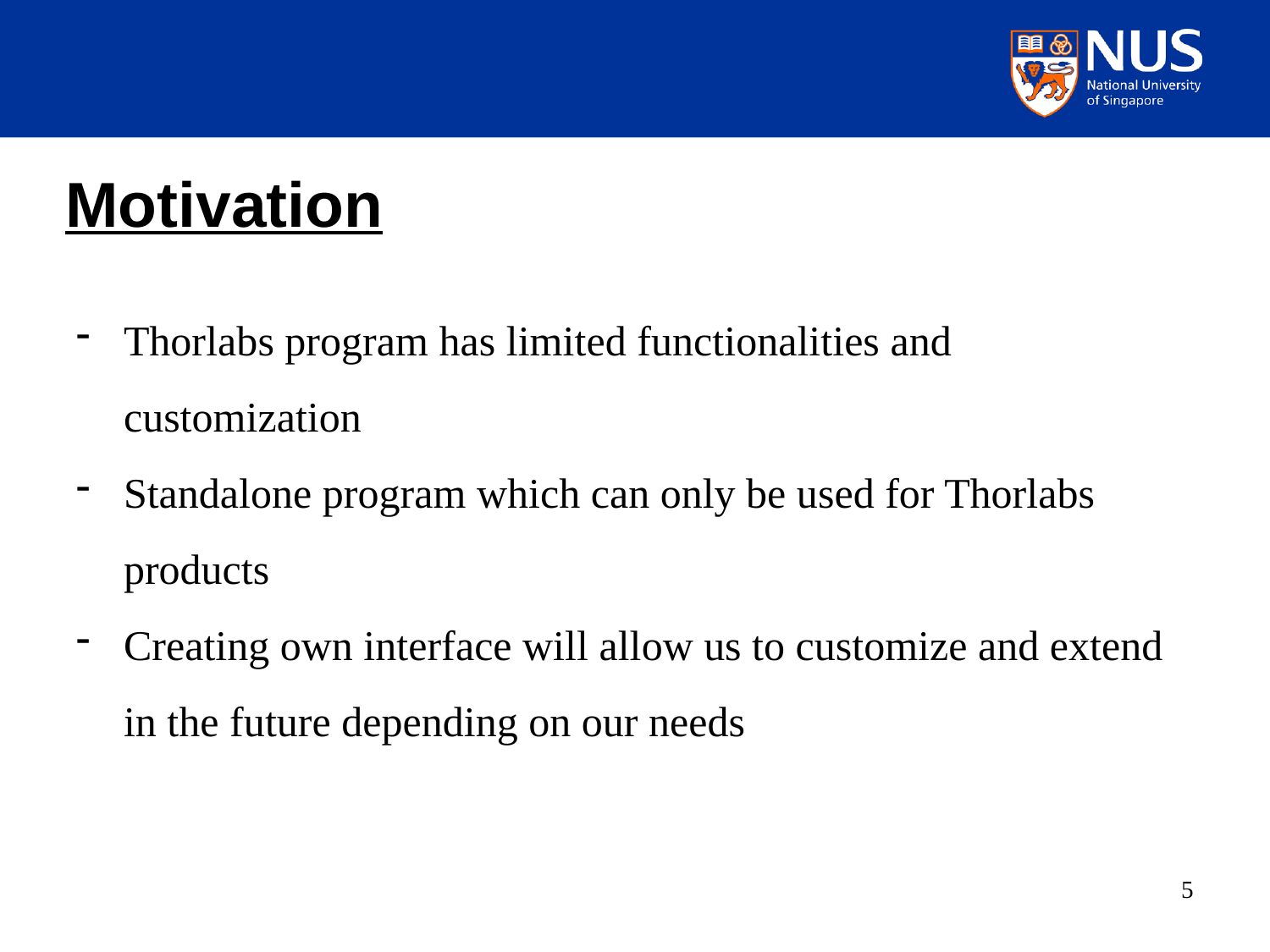

Motivation
Thorlabs program has limited functionalities and customization
Standalone program which can only be used for Thorlabs products
Creating own interface will allow us to customize and extend in the future depending on our needs

5